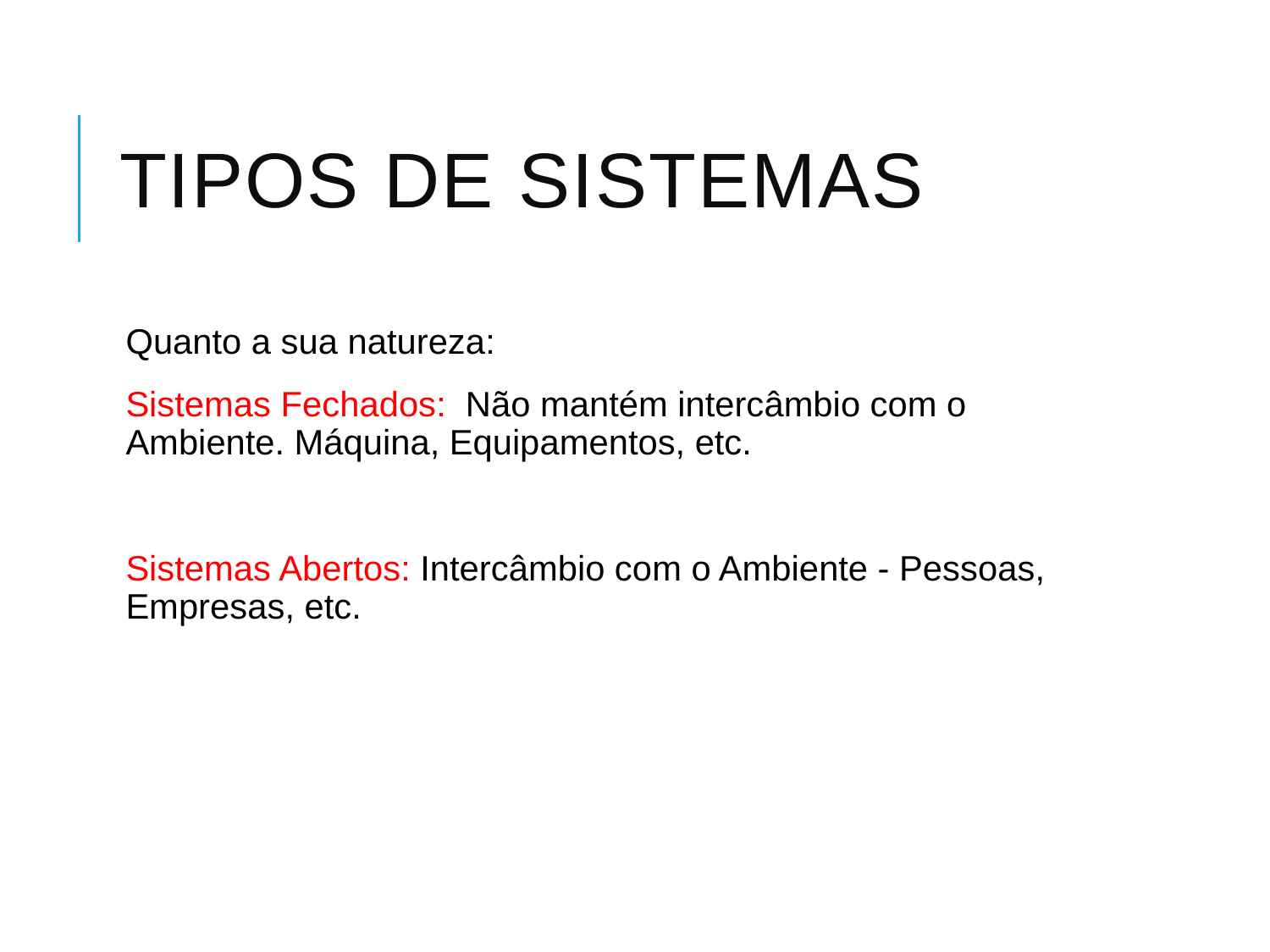

# Tipos de Sistemas
Quanto a sua natureza:
Sistemas Fechados:  Não mantém intercâmbio com o Ambiente. Máquina, Equipamentos, etc.

Sistemas Abertos: Intercâmbio com o Ambiente - Pessoas, Empresas, etc.